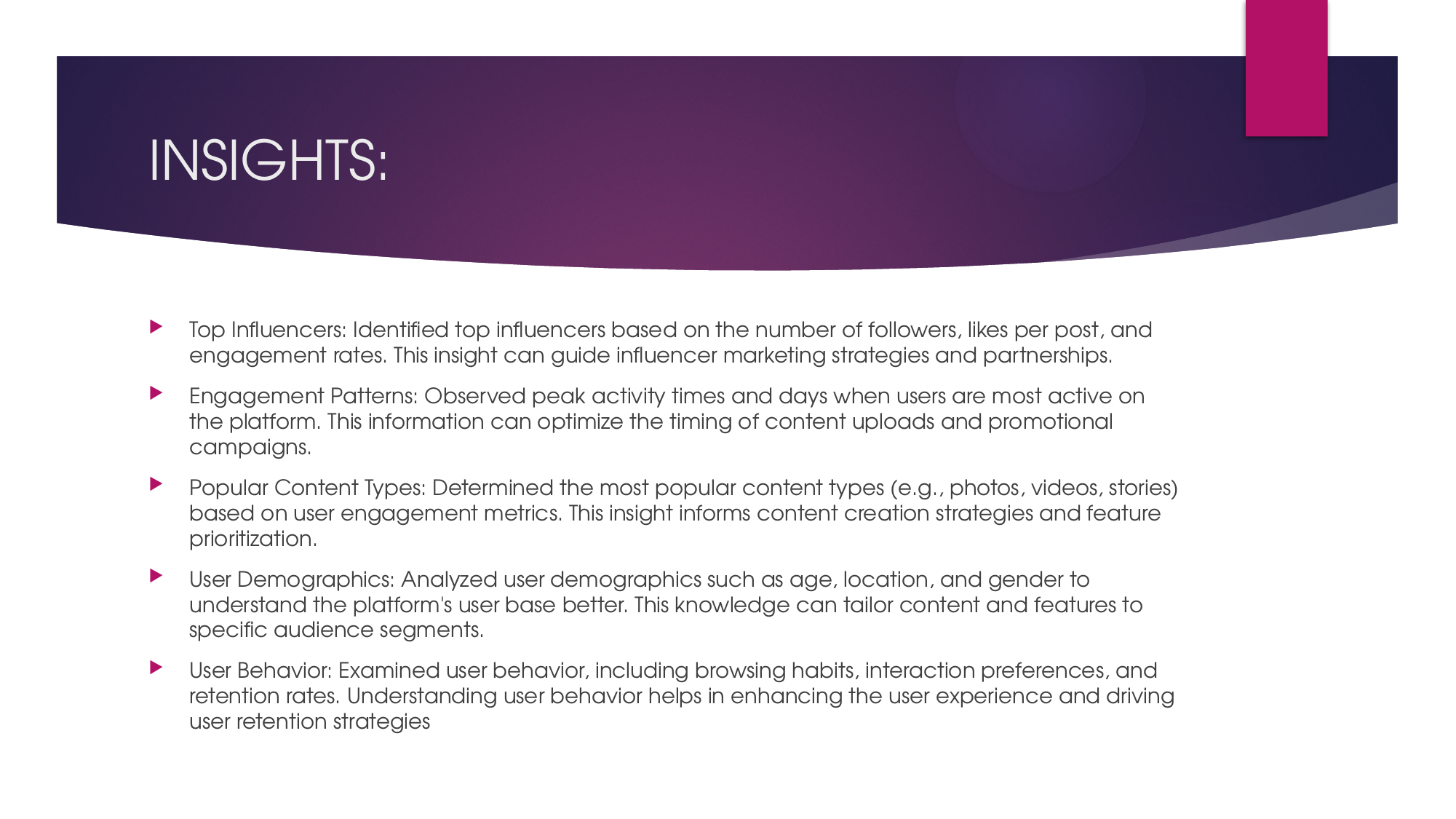

# INSIGHTS:
Top Influencers: Identified top influencers based on the number of followers, likes per post, and engagement rates. This insight can guide influencer marketing strategies and partnerships.
Engagement Patterns: Observed peak activity times and days when users are most active on the platform. This information can optimize the timing of content uploads and promotional campaigns.
Popular Content Types: Determined the most popular content types (e.g., photos, videos, stories) based on user engagement metrics. This insight informs content creation strategies and feature prioritization.
User Demographics: Analyzed user demographics such as age, location, and gender to understand the platform's user base better. This knowledge can tailor content and features to specific audience segments.
User Behavior: Examined user behavior, including browsing habits, interaction preferences, and retention rates. Understanding user behavior helps in enhancing the user experience and driving user retention strategies